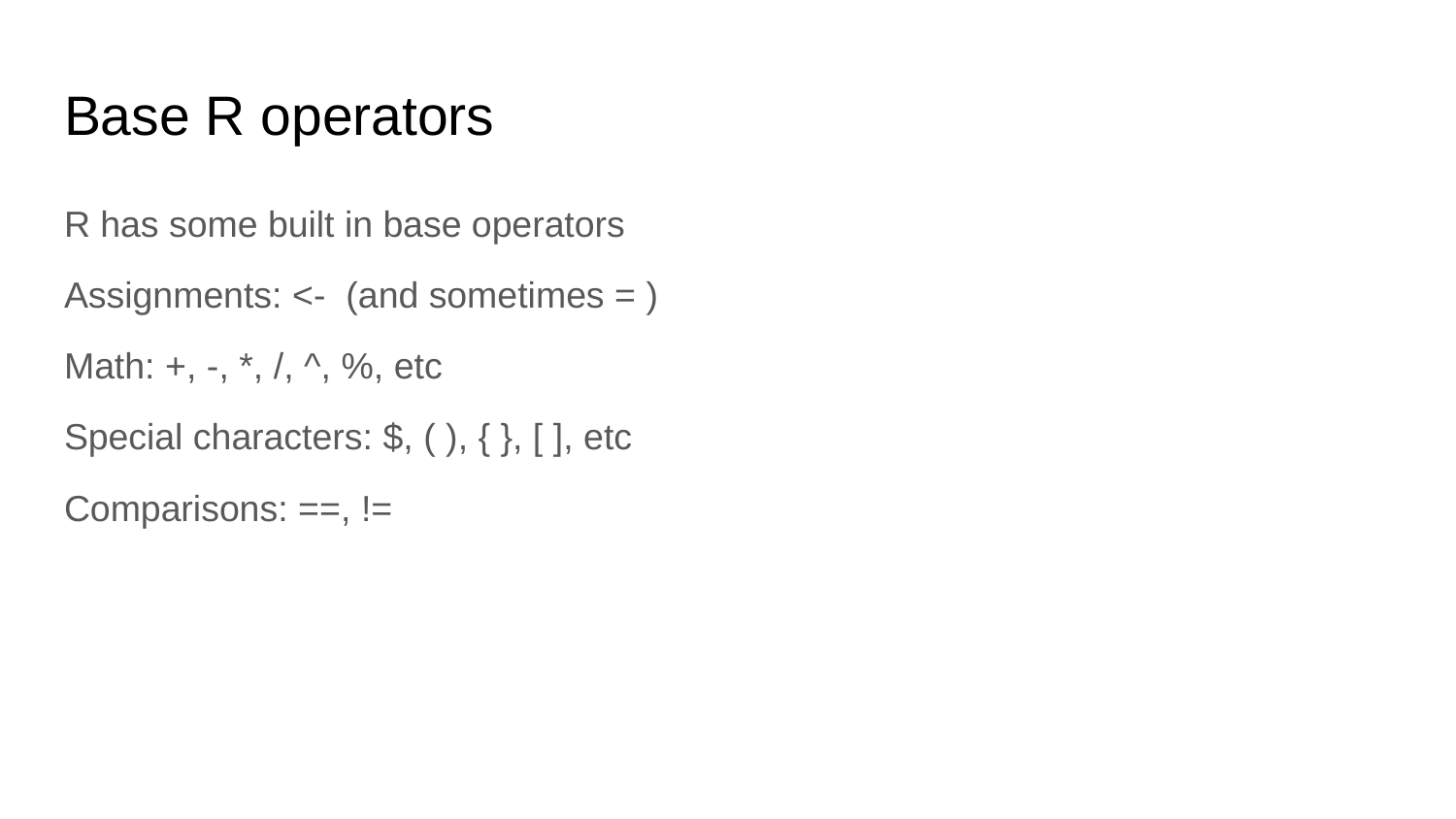

# Base R operators
R has some built in base operators
Assignments: <-  (and sometimes = )
Math: +, -, *, /, ^, %, etc
Special characters: $, ( ), { }, [ ], etc
Comparisons: ==, !=